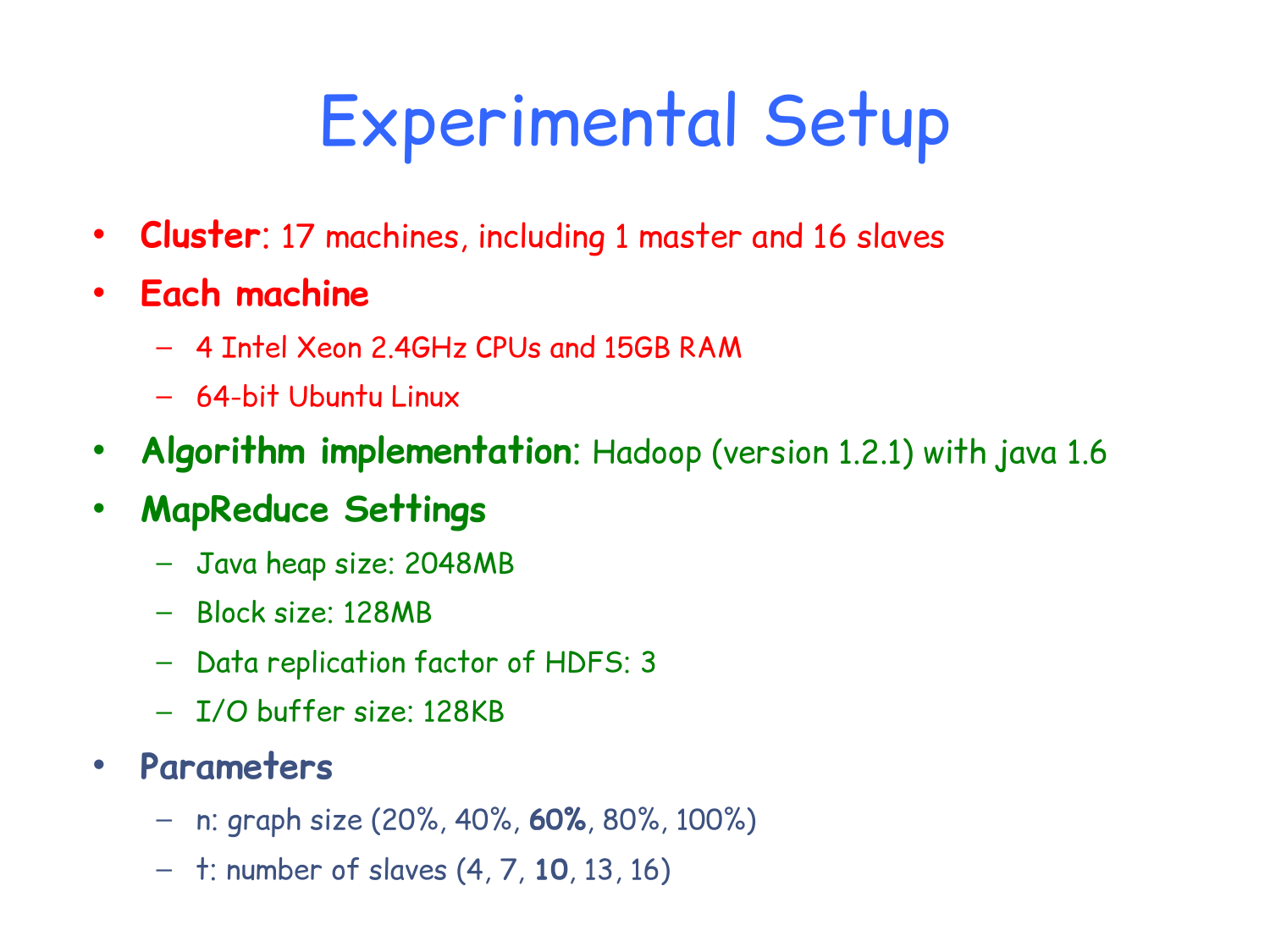

# Experimental Setup
Cluster: 17 machines, including 1 master and 16 slaves
Each machine
4 Intel Xeon 2.4GHz CPUs and 15GB RAM
64-bit Ubuntu Linux
Algorithm implementation: Hadoop (version 1.2.1) with java 1.6
MapReduce Settings
Java heap size: 2048MB
Block size: 128MB
Data replication factor of HDFS: 3
I/O buffer size: 128KB
Parameters
n: graph size (20%, 40%, 60%, 80%, 100%)
t: number of slaves (4, 7, 10, 13, 16)